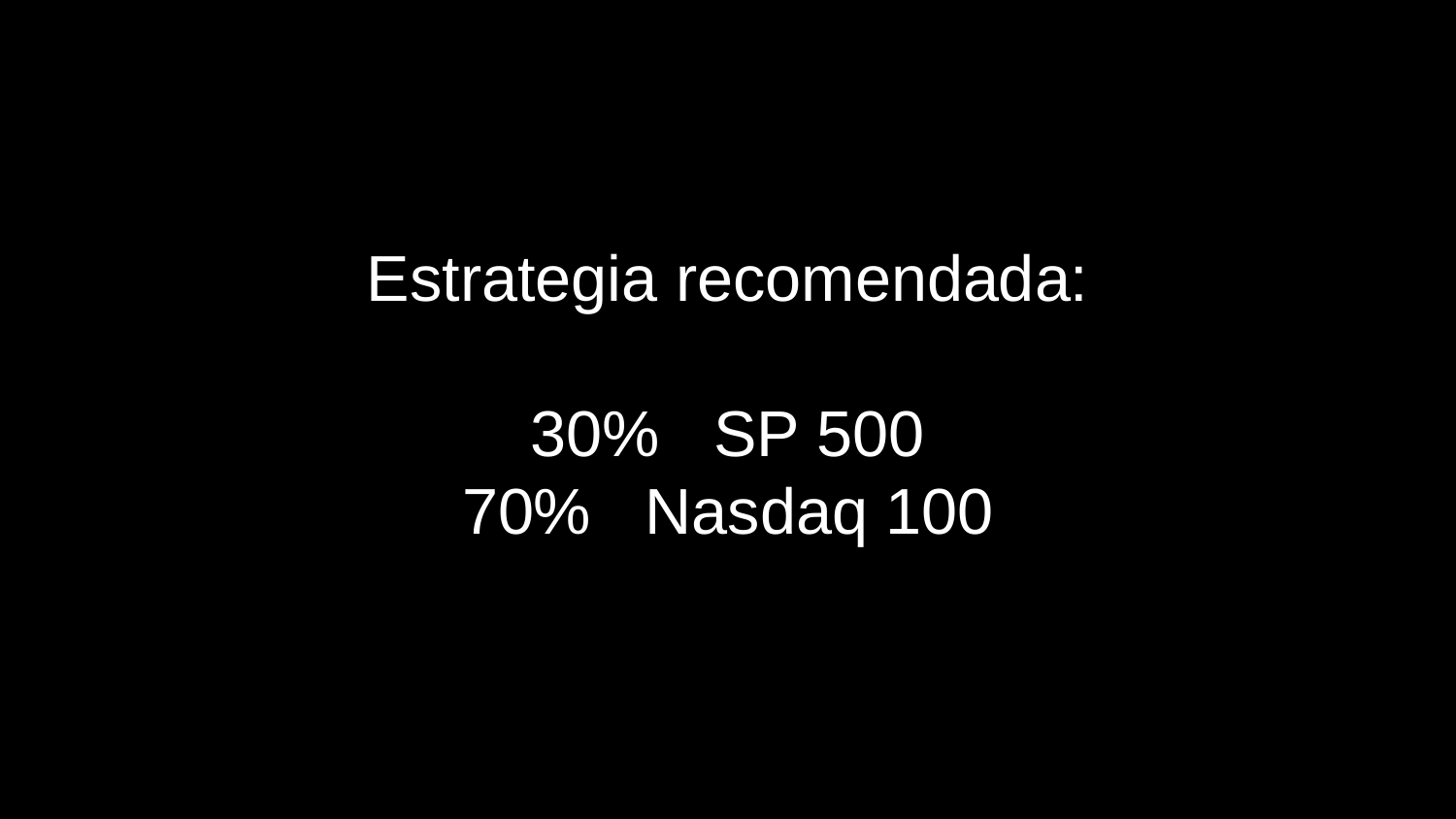

Estrategia recomendada:

30%   SP 500
70%   Nasdaq 100